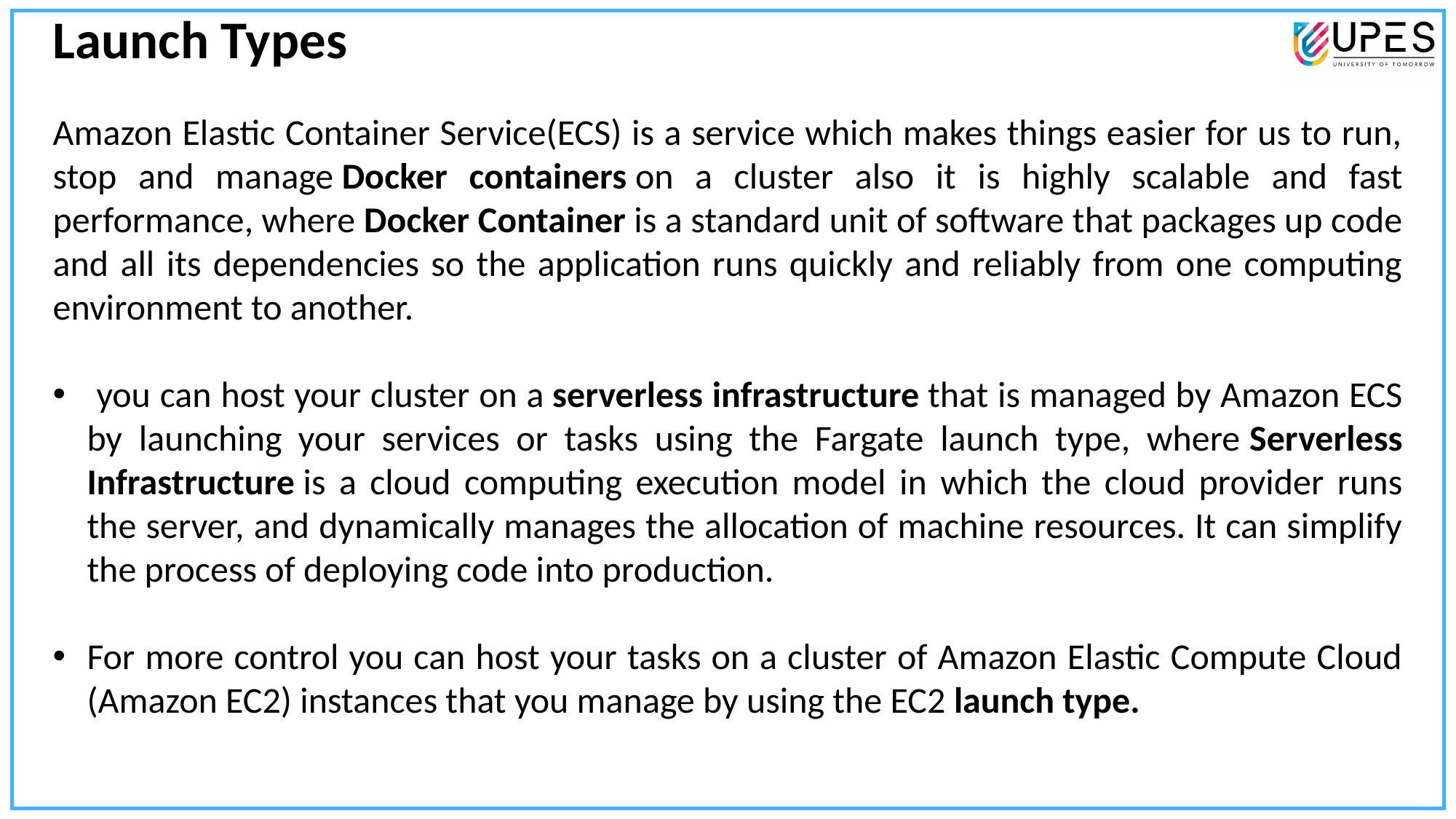

Launch Types

Amazon Elastic Container Service(ECS) is a service which makes things easier for us to run, stop and manage Docker containers on a cluster also it is highly scalable and fast performance, where Docker Container is a standard unit of software that packages up code and all its dependencies so the application runs quickly and reliably from one computing environment to another.

 you can host your cluster on a serverless infrastructure that is managed by Amazon ECS by launching your services or tasks using the Fargate launch type, where Serverless Infrastructure is a cloud computing execution model in which the cloud provider runs the server, and dynamically manages the allocation of machine resources. It can simplify the process of deploying code into production.

For more control you can host your tasks on a cluster of Amazon Elastic Compute Cloud (Amazon EC2) instances that you manage by using the EC2 launch type.